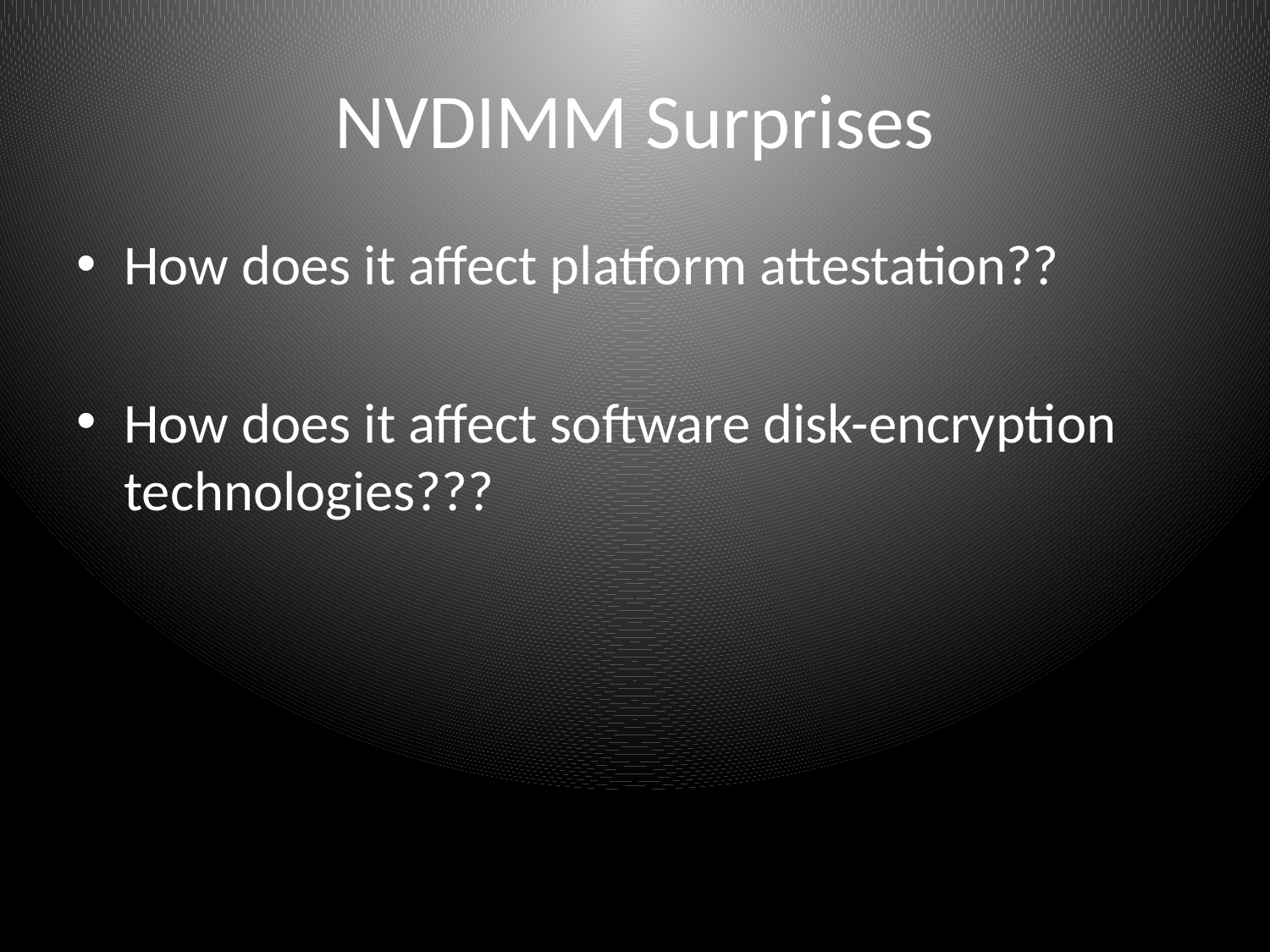

# NVDIMM Surprises
How does it affect platform attestation??

How does it affect software disk-encryption technologies???